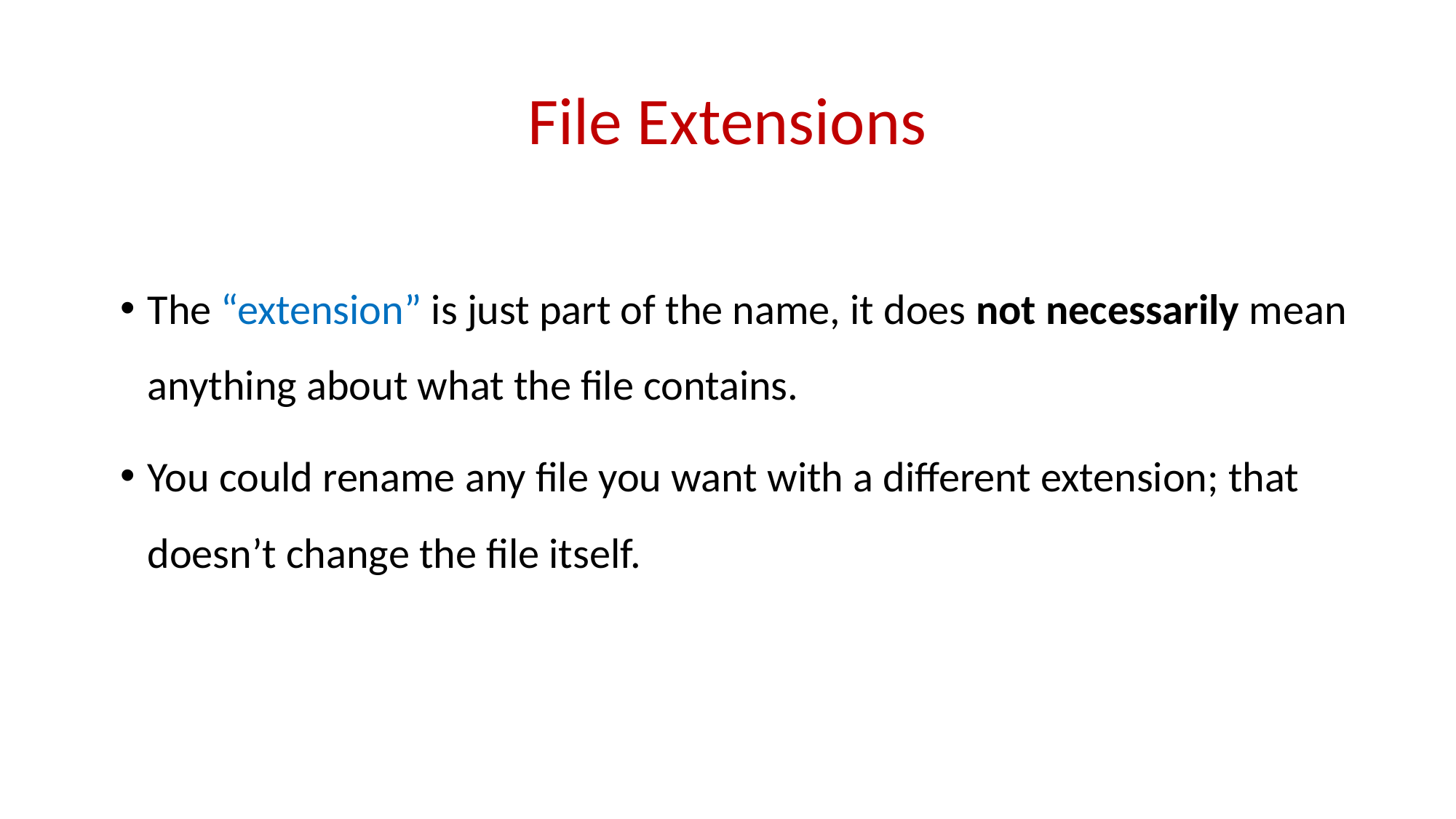

# File Extensions
The “extension” is just part of the name, it does not necessarily mean anything about what the file contains.
You could rename any file you want with a different extension; that doesn’t change the file itself.